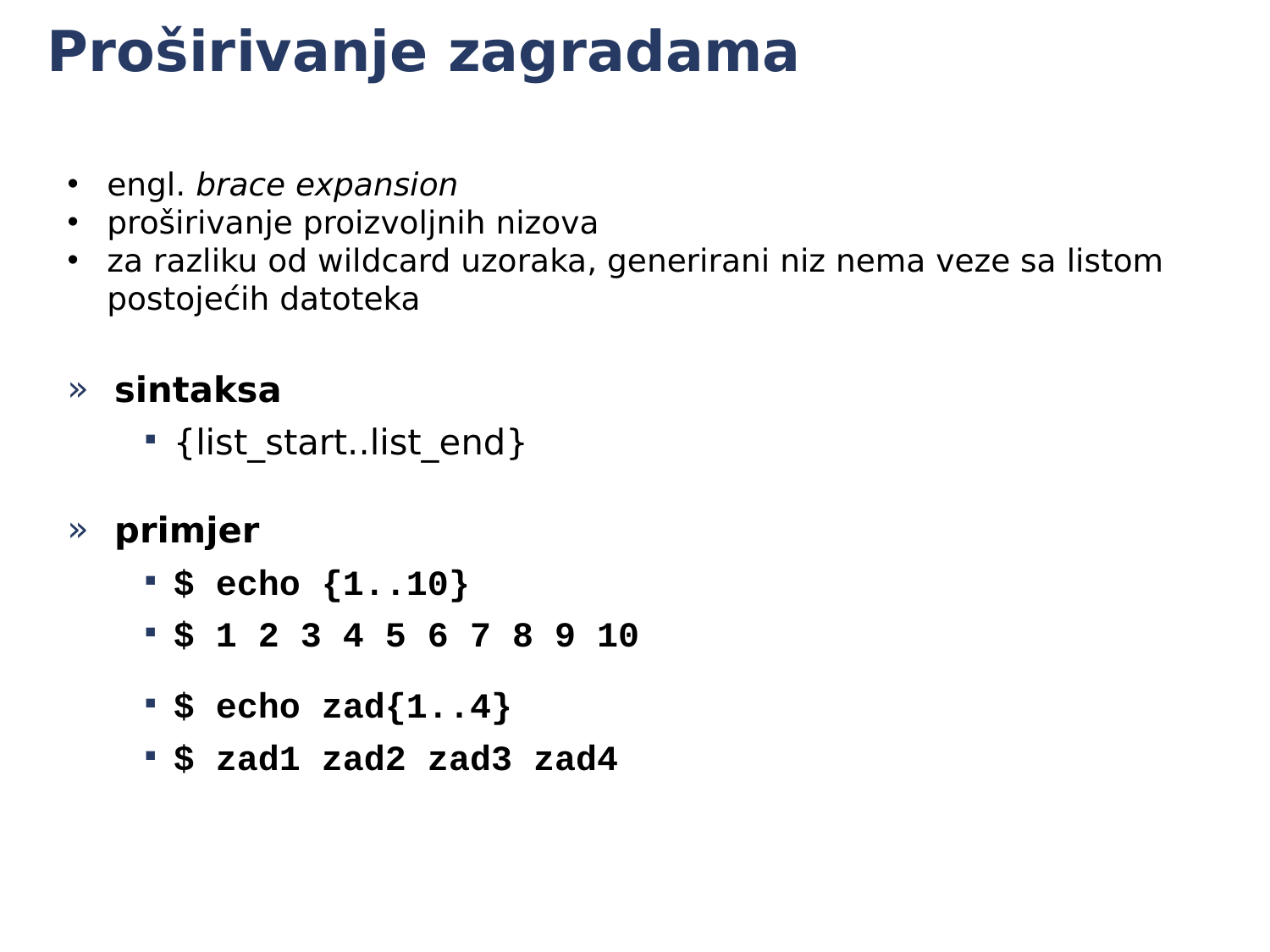

# Proširivanje zagradama
engl. brace expansion
proširivanje proizvoljnih nizova
za razliku od wildcard uzoraka, generirani niz nema veze sa listom postojećih datoteka
sintaksa
{list_start..list_end}
primjer
$ echo {1..10}
$ 1 2 3 4 5 6 7 8 9 10

$ echo zad{1..4}
$ zad1 zad2 zad3 zad4